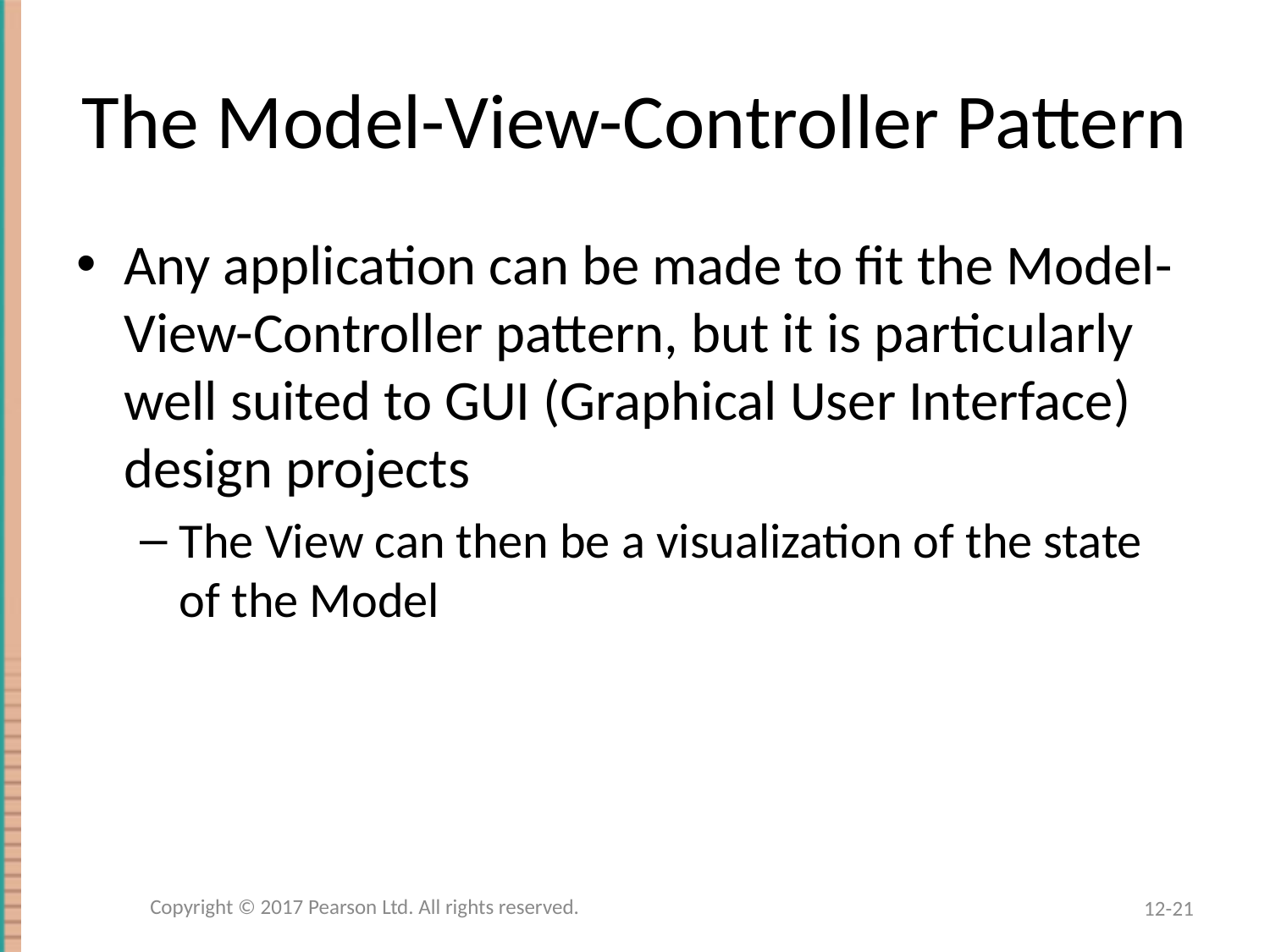

# The Model-View-Controller Pattern
Any application can be made to fit the Model-View-Controller pattern, but it is particularly well suited to GUI (Graphical User Interface) design projects
The View can then be a visualization of the state of the Model
Copyright © 2017 Pearson Ltd. All rights reserved.
12-21